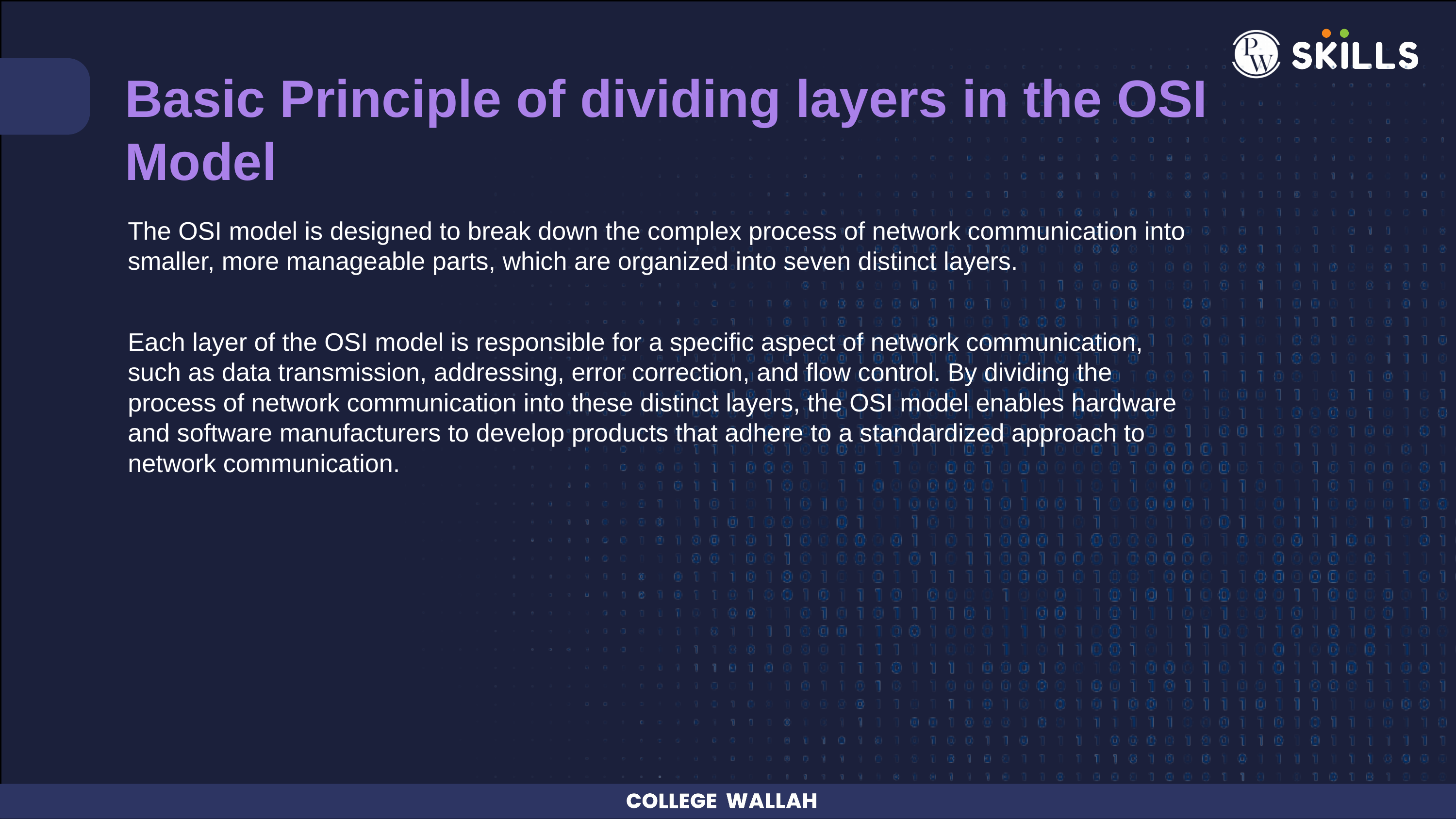

Basic Principle of dividing layers in the OSI Model
The OSI model is designed to break down the complex process of network communication into smaller, more manageable parts, which are organized into seven distinct layers.

Each layer of the OSI model is responsible for a specific aspect of network communication, such as data transmission, addressing, error correction, and flow control. By dividing the process of network communication into these distinct layers, the OSI model enables hardware and software manufacturers to develop products that adhere to a standardized approach to network communication.